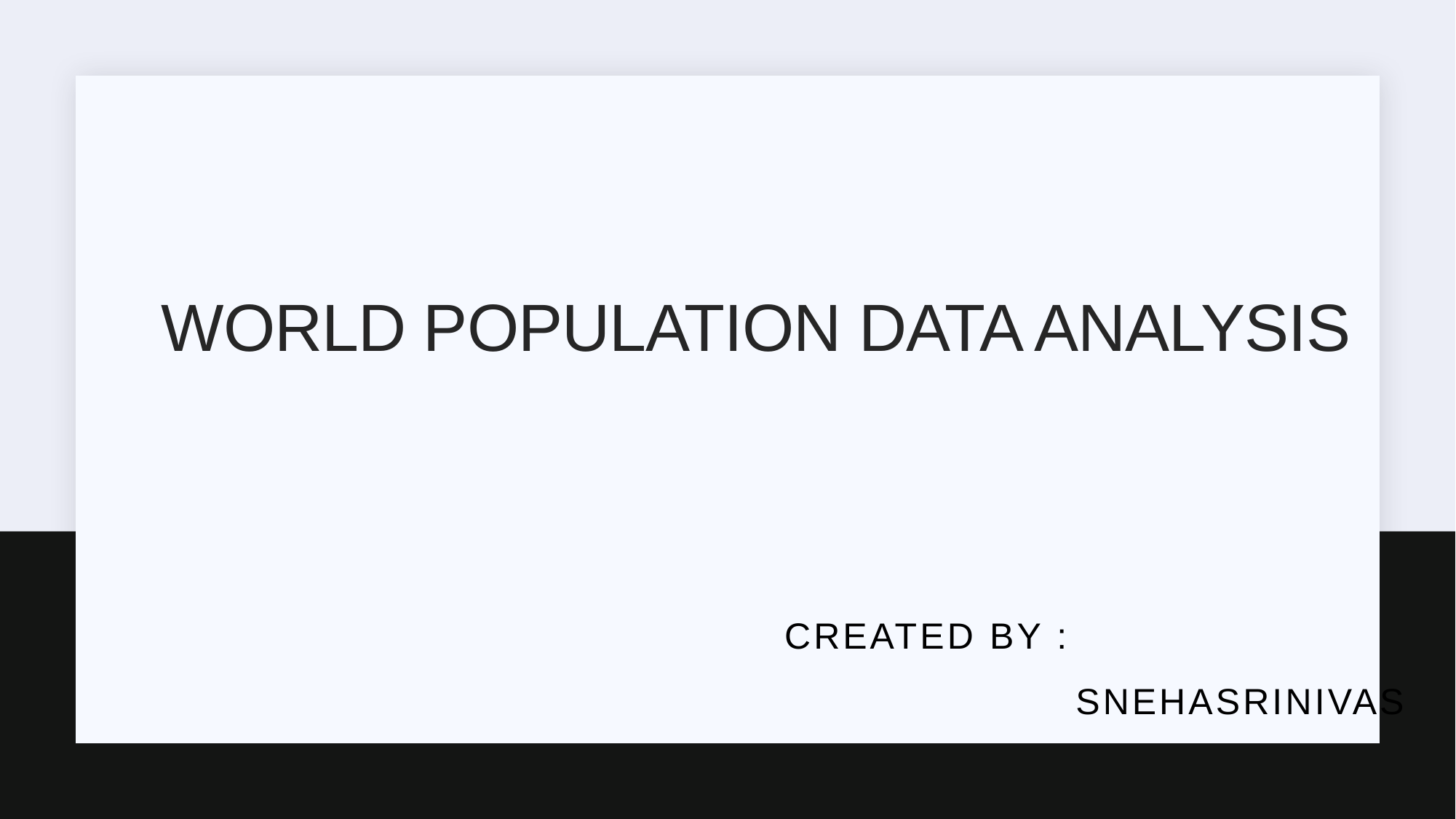

# WORLD POPULATION DATA ANALYSIS
CREATED BY :
                      SNEHASRINIVAS